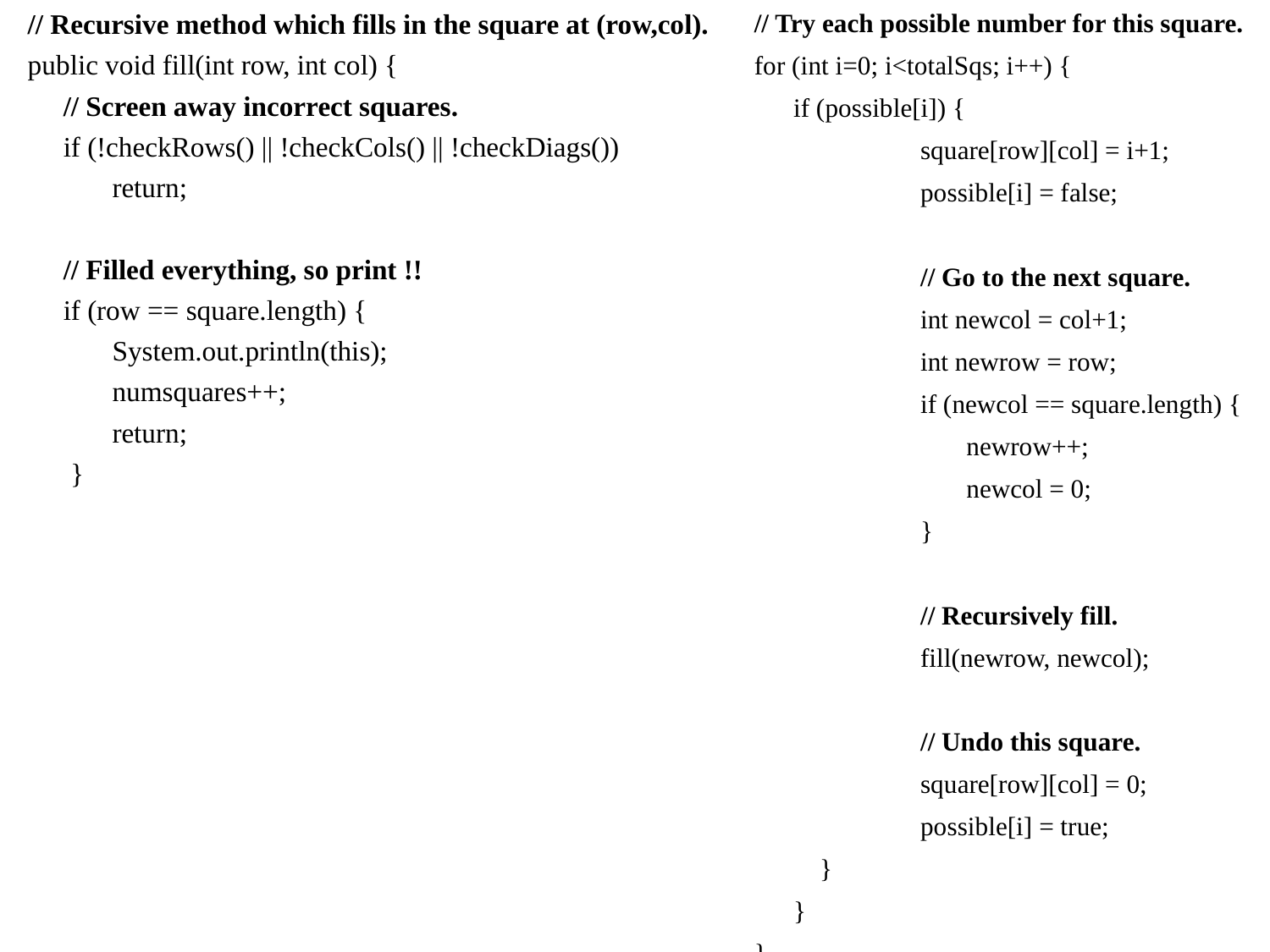

// Recursive method which fills in the square at (row,col).
public void fill(int row, int col) {
	// Screen away incorrect squares.
	if (!checkRows() || !checkCols() || !checkDiags())
	       return;

	// Filled everything, so print !!
	if (row == square.length) {
	       System.out.println(this);
	       numsquares++;
	       return;
	 }

// Try each possible number for this square.
for (int i=0; i<totalSqs; i++) {
	if (possible[i]) {
		square[row][col] = i+1;
		possible[i] = false;

		// Go to the next square.
		int newcol = col+1;
		int newrow = row;
		if (newcol == square.length) {
		       newrow++;
		       newcol = 0;
		}

		// Recursively fill.
		fill(newrow, newcol);

		// Undo this square.
		square[row][col] = 0;
		possible[i] = true;
	    }
	}
}